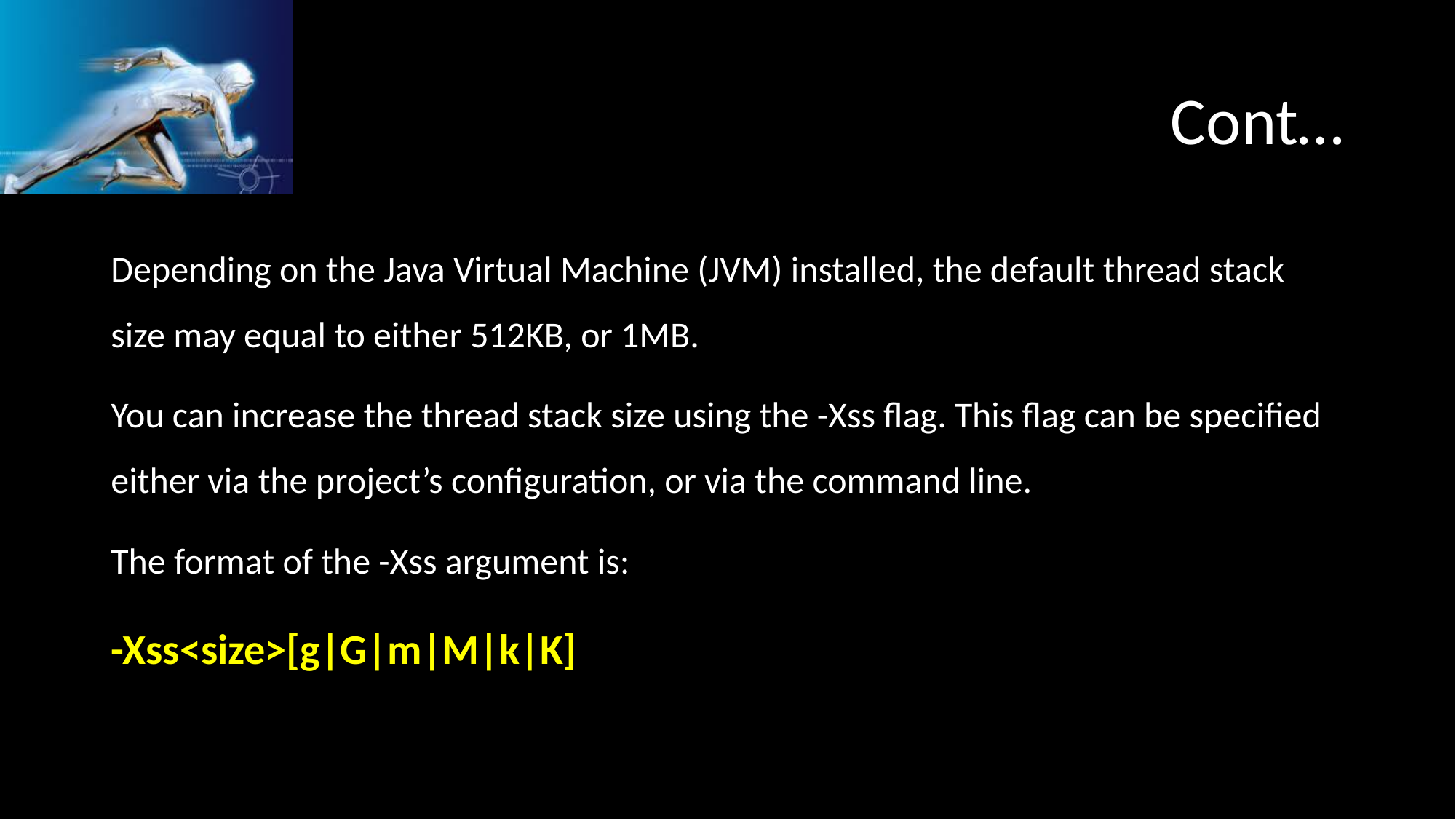

# Cont…
Depending on the Java Virtual Machine (JVM) installed, the default thread stack size may equal to either 512KB, or 1MB.
You can increase the thread stack size using the -Xss flag. This flag can be specified either via the project’s configuration, or via the command line.
The format of the -Xss argument is:
-Xss<size>[g|G|m|M|k|K]